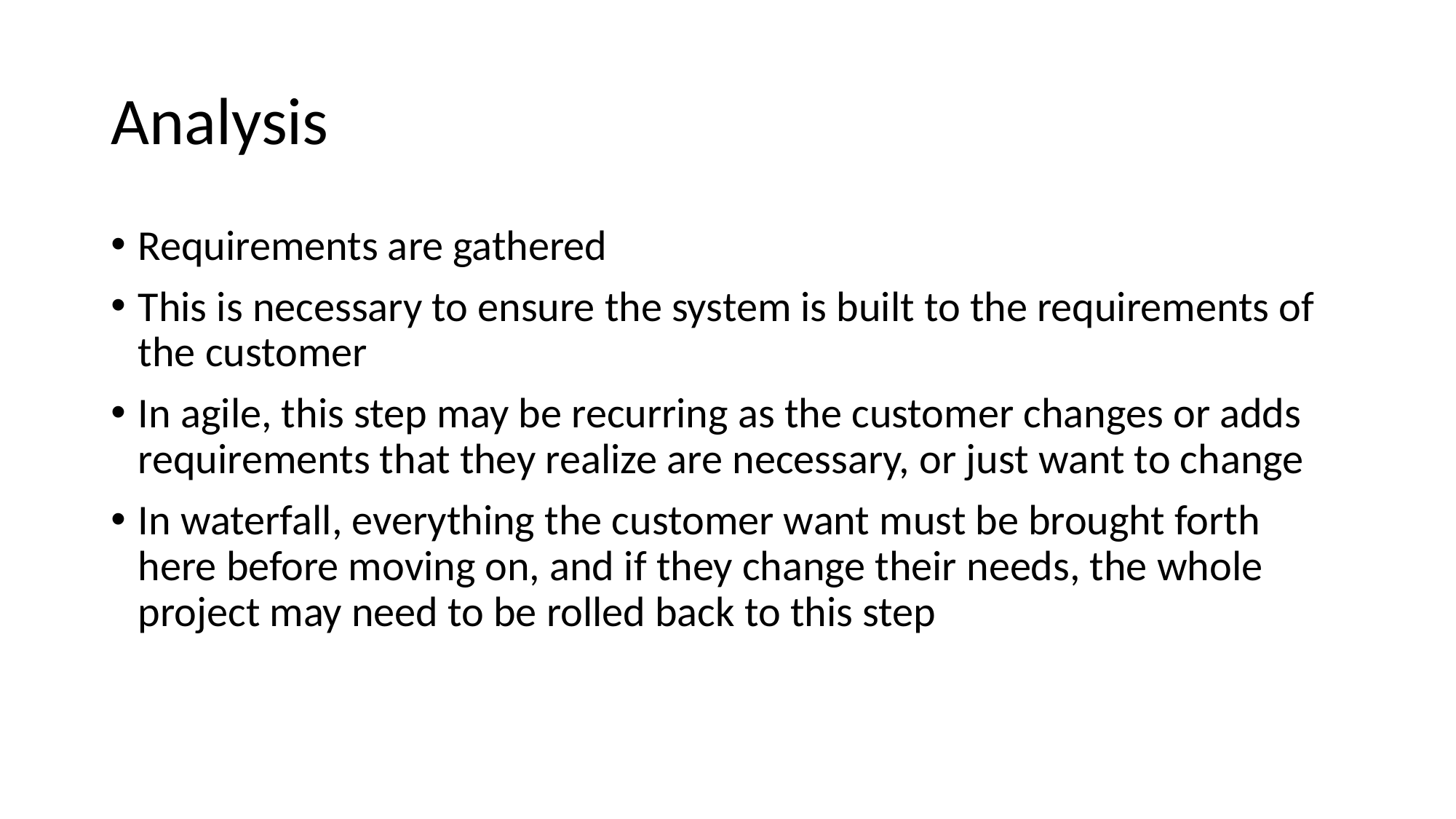

# Analysis
Requirements are gathered
This is necessary to ensure the system is built to the requirements of the customer
In agile, this step may be recurring as the customer changes or adds requirements that they realize are necessary, or just want to change
In waterfall, everything the customer want must be brought forth here before moving on, and if they change their needs, the whole project may need to be rolled back to this step